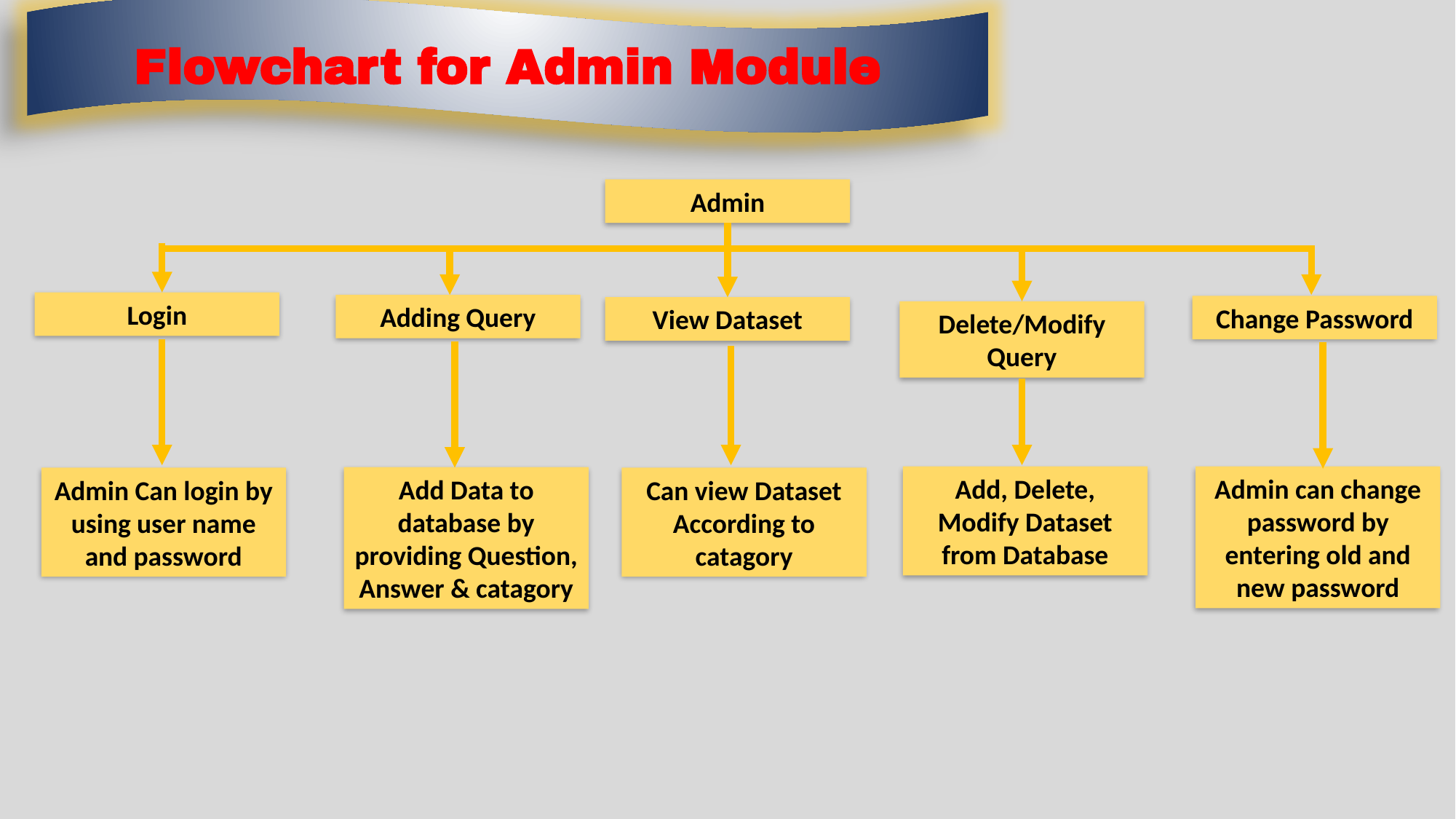

Flowchart for Admin Module
Admin

Login
Adding Query
Change Password
View Dataset
Delete/Modify Query
Add, Delete, Modify Dataset from Database
Admin can change password by entering old and new password
Add Data to database by providing Question, Answer & catagory
Admin Can login by using user name and password
Can view Dataset
According to catagory